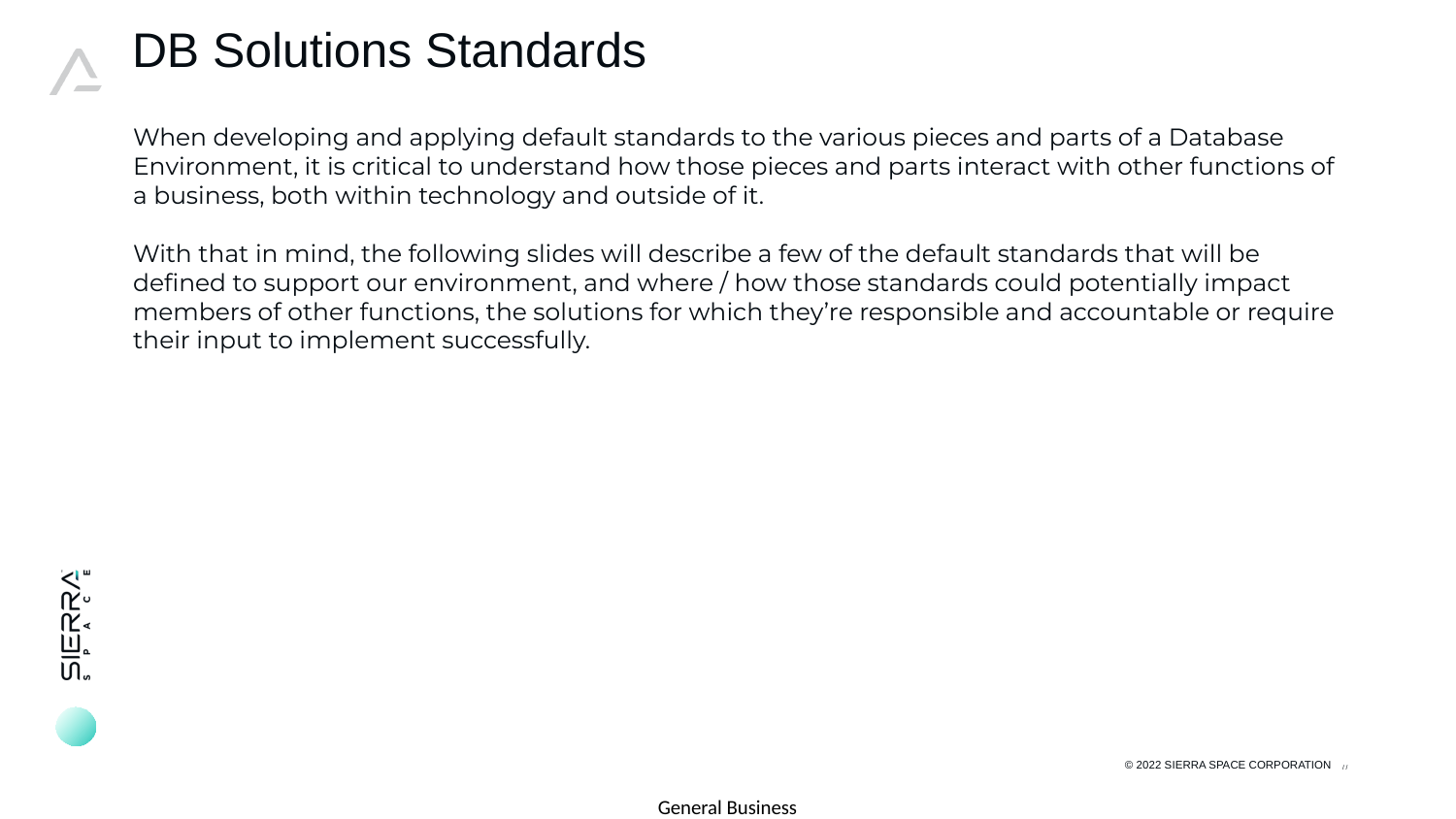

DB Solutions Standards
When developing and applying default standards to the various pieces and parts of a Database Environment, it is critical to understand how those pieces and parts interact with other functions of a business, both within technology and outside of it.

With that in mind, the following slides will describe a few of the default standards that will be defined to support our environment, and where / how those standards could potentially impact members of other functions, the solutions for which they’re responsible and accountable or require their input to implement successfully.